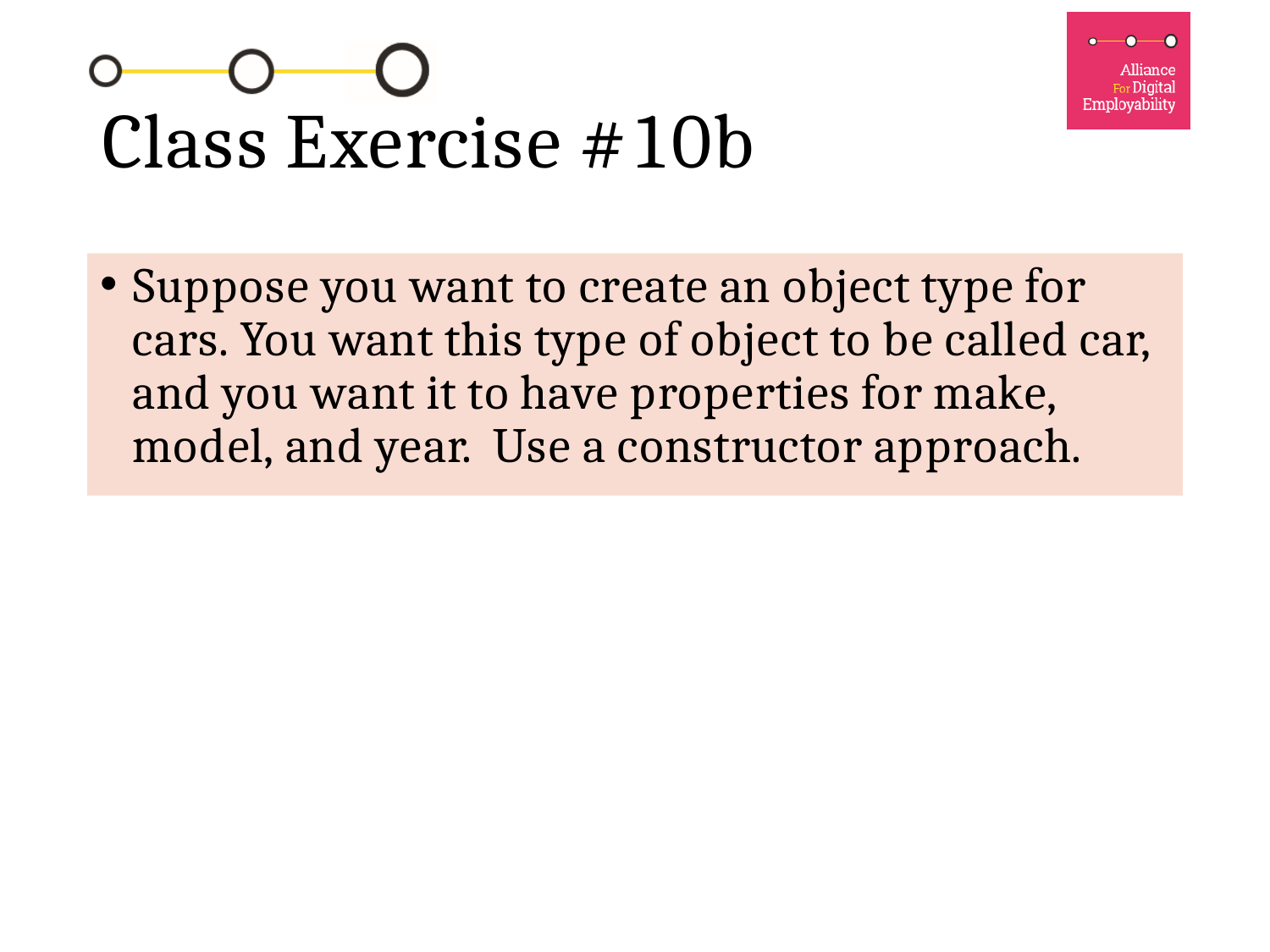

# Class Exercise #10b
Suppose you want to create an object type for cars. You want this type of object to be called car, and you want it to have properties for make, model, and year.  Use a constructor approach.